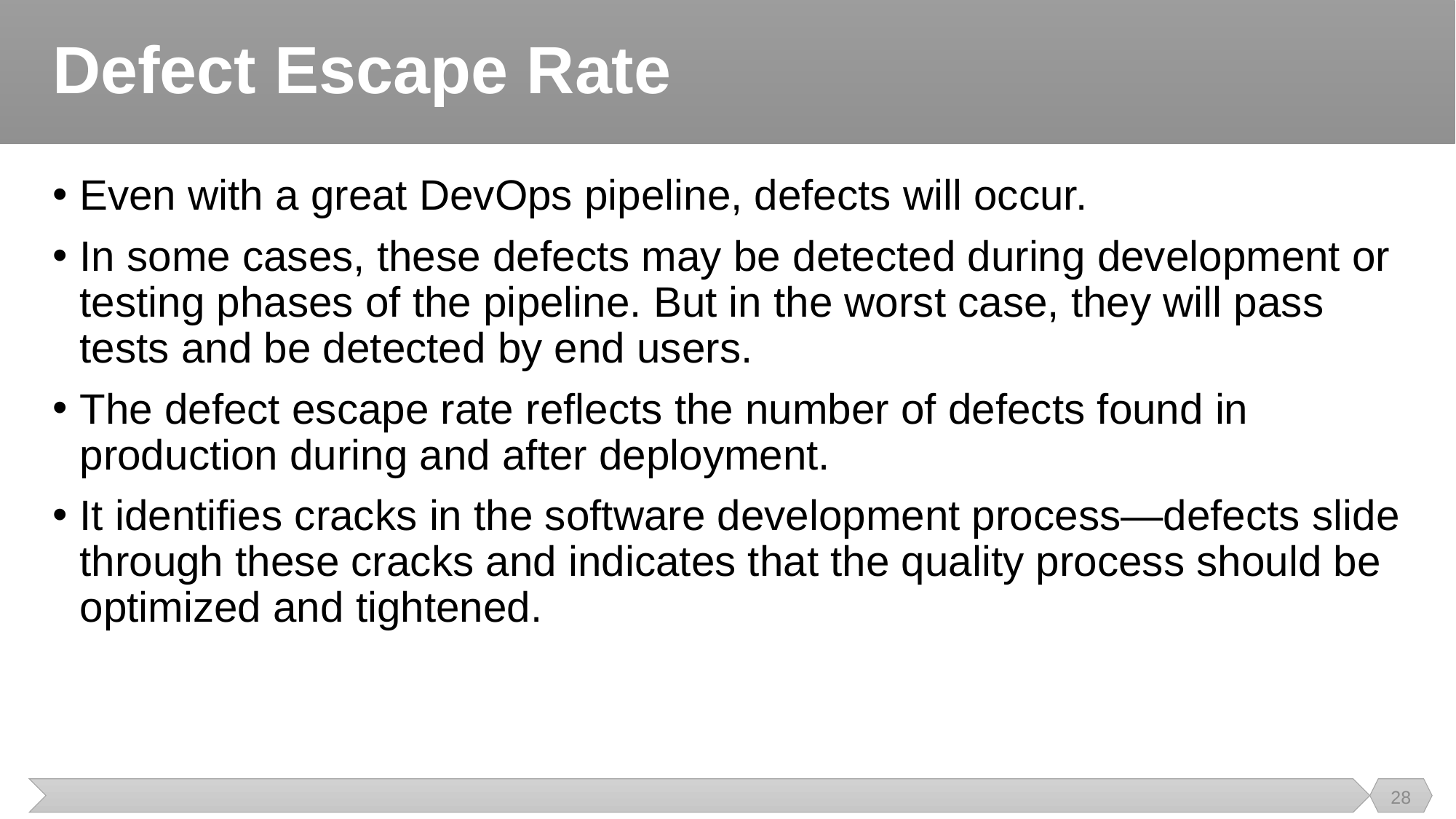

# Defect Escape Rate
Even with a great DevOps pipeline, defects will occur.
In some cases, these defects may be detected during development or testing phases of the pipeline. But in the worst case, they will pass tests and be detected by end users.
The defect escape rate reflects the number of defects found in production during and after deployment.
It identifies cracks in the software development process—defects slide through these cracks and indicates that the quality process should be optimized and tightened.

28